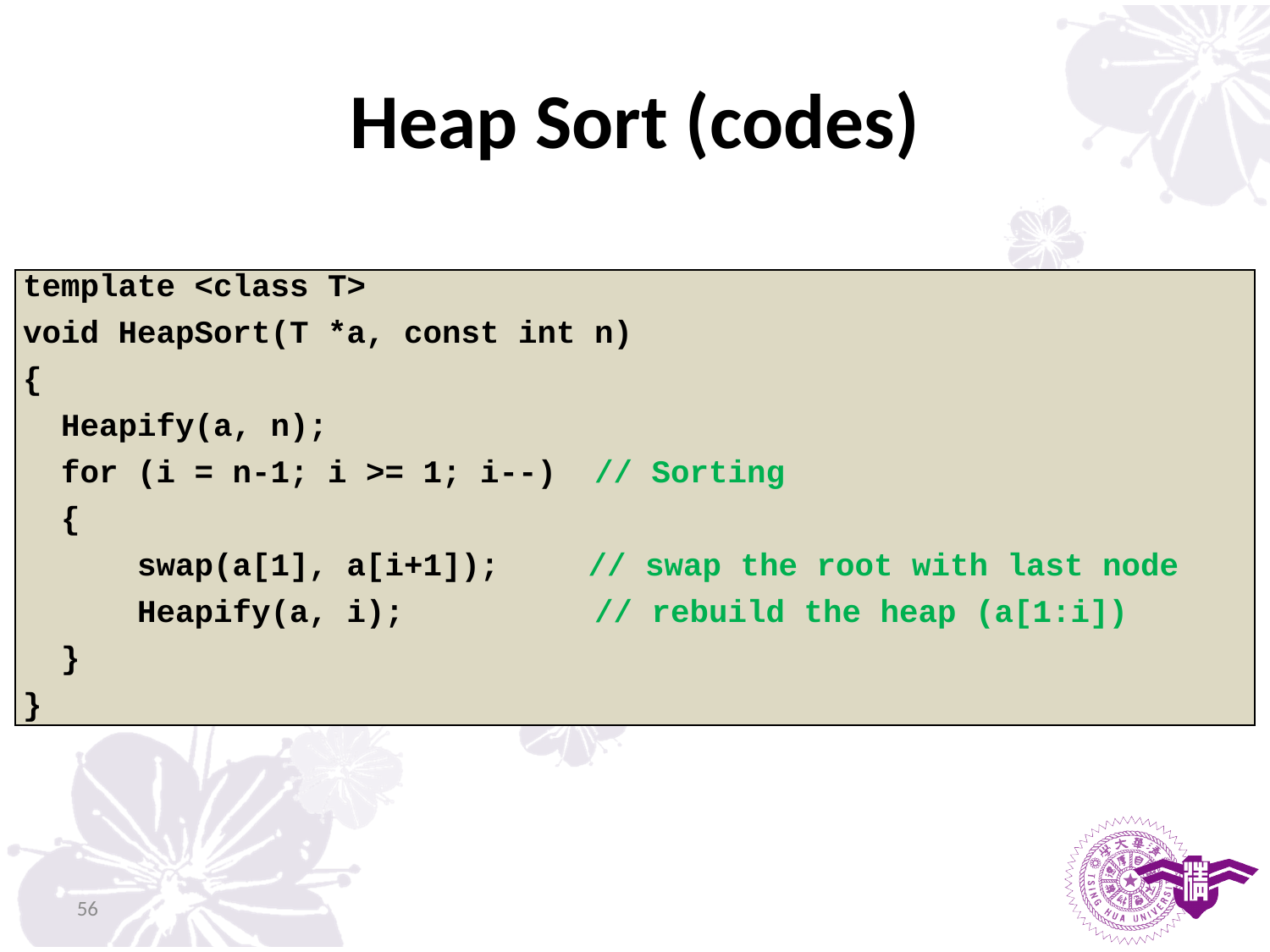

# Heap Sort (codes)
| template <class T> void HeapSort(T \*a, const int n) { Heapify(a, n); for (i = n-1; i >= 1; i--) // Sorting { swap(a[1], a[i+1]); // swap the root with last node Heapify(a, i); // rebuild the heap (a[1:i]) } } |
| --- |
56